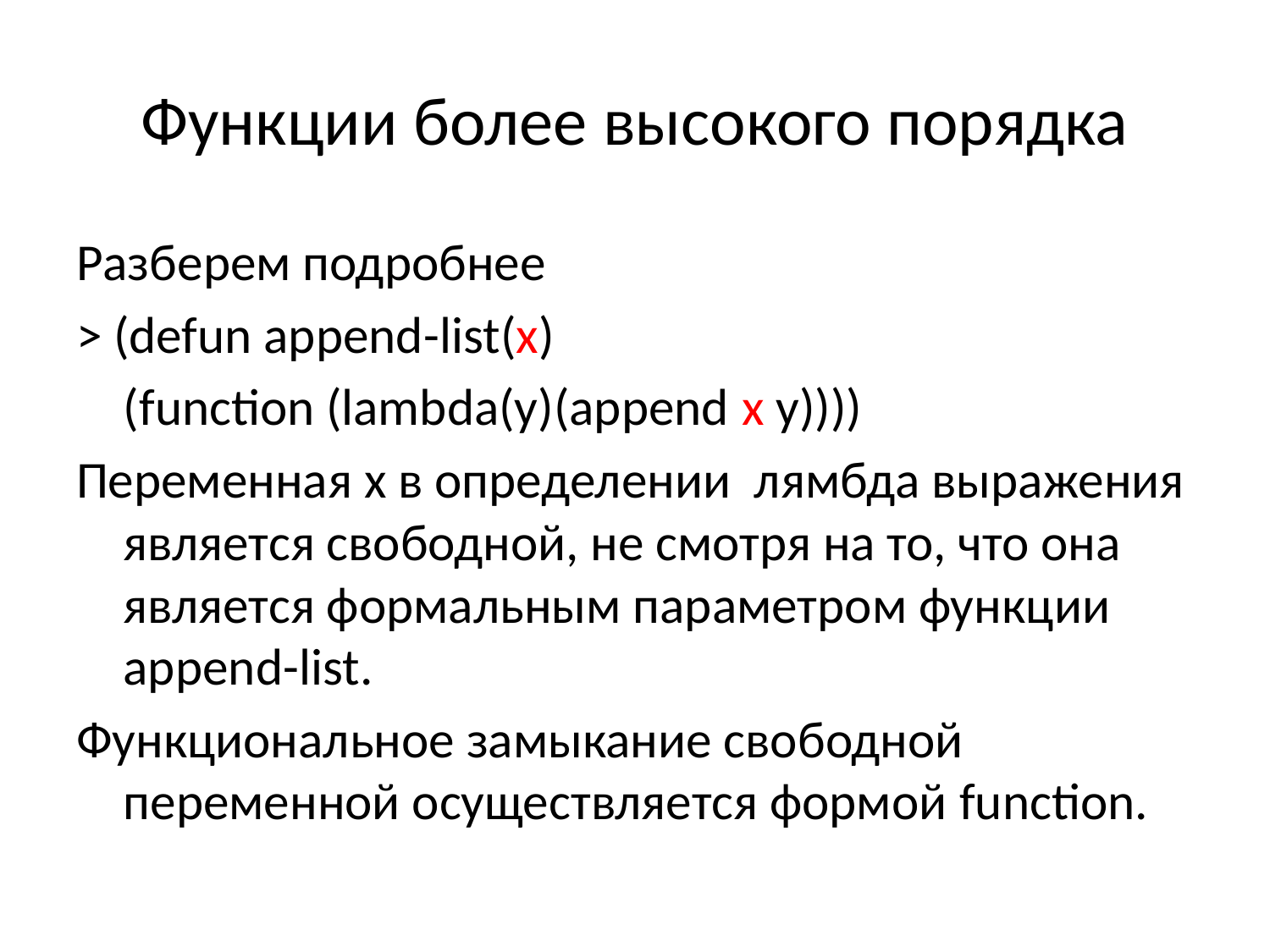

# Функции более высокого порядка
Разберем подробнее
> (defun append-list(x)
	(function (lambda(y)(append x y))))
Переменная x в определении  лямбда выражения является свободной, не смотря на то, что она является формальным параметром функции append-list.
Функциональное замыкание свободной переменной осуществляется формой function.